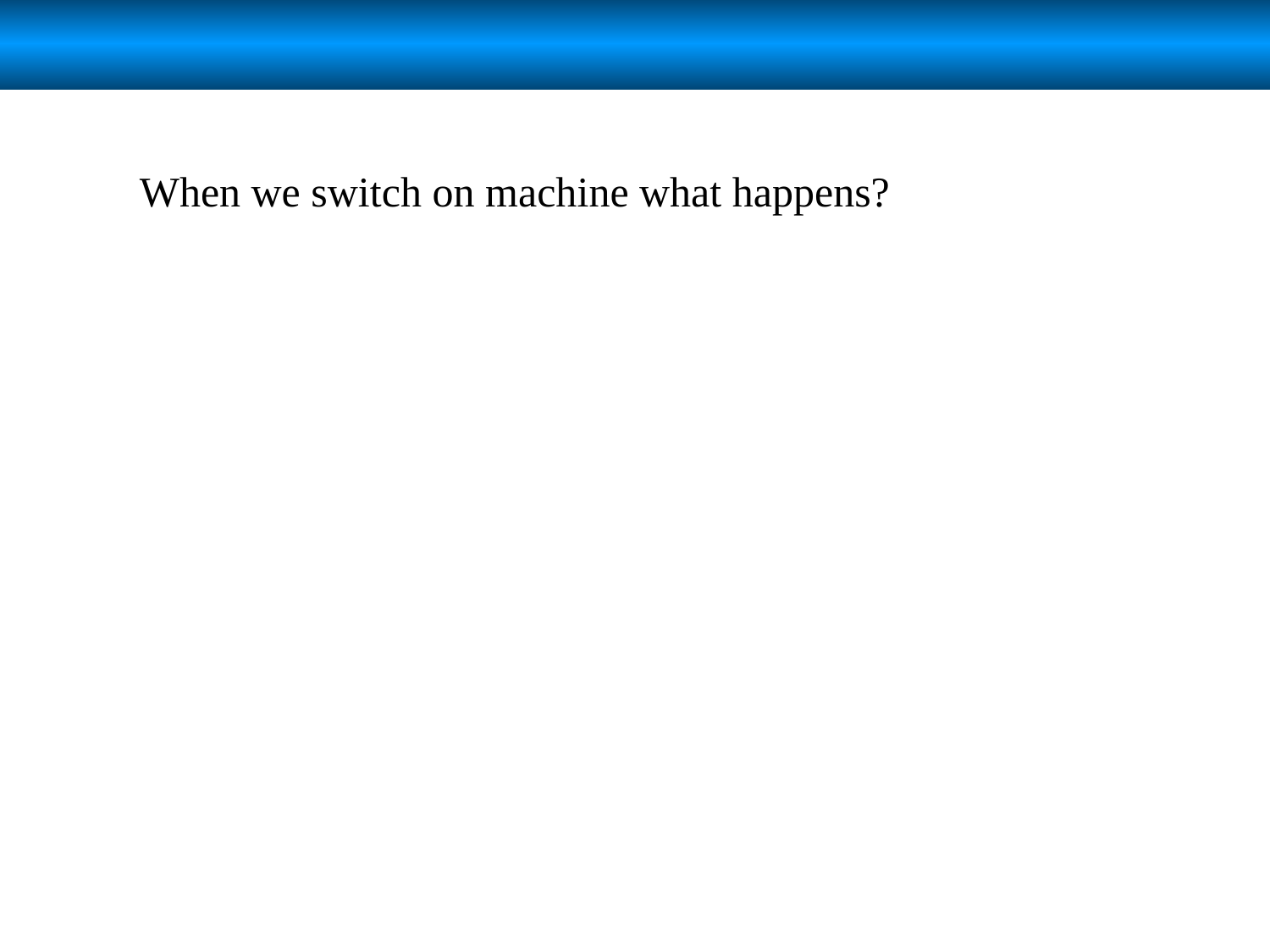

When we switch on machine what happens?